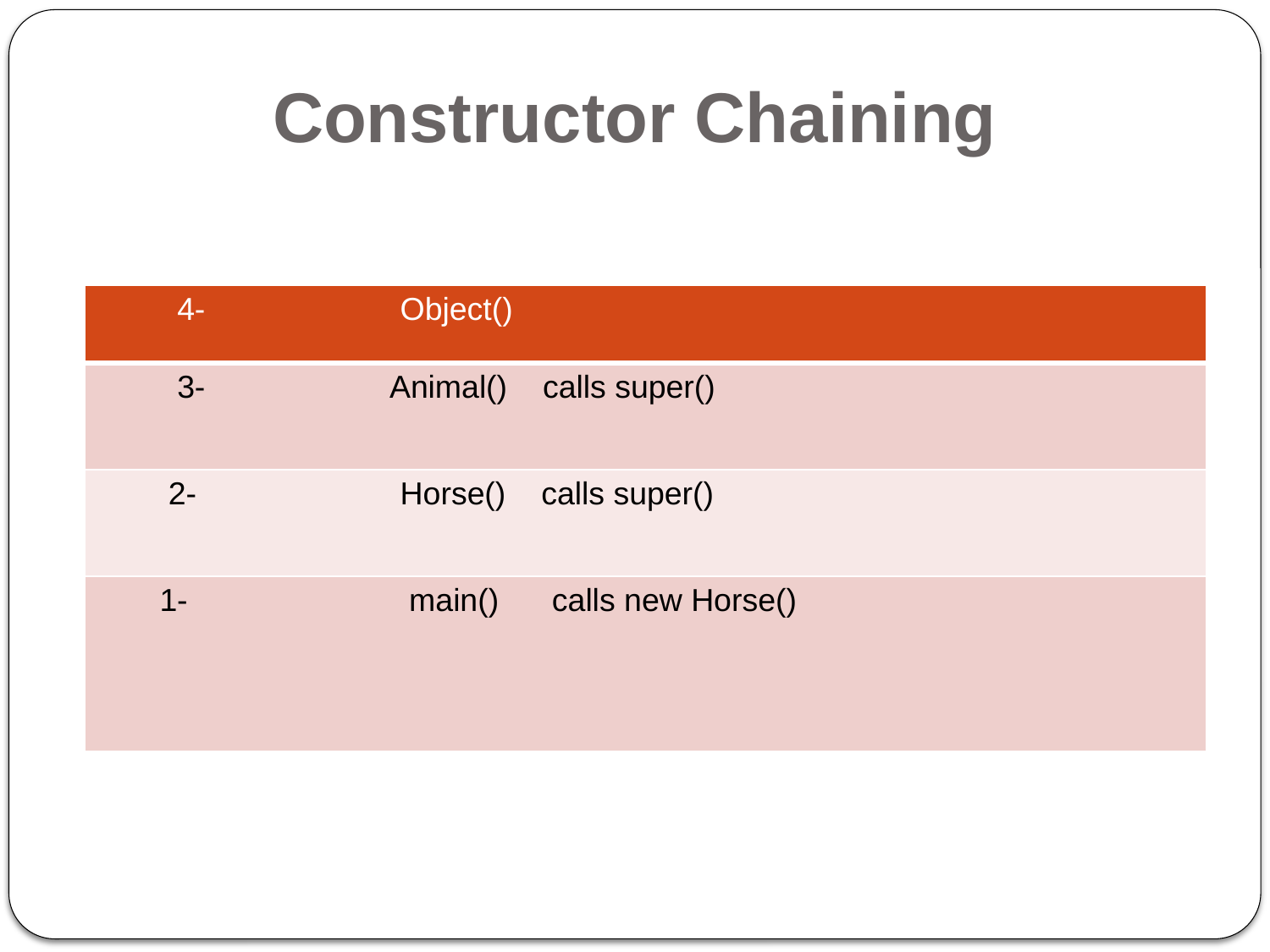

# Constructor Chaining
| 4- Object() |
| --- |
| 3- Animal() calls super() |
| 2- Horse() calls super() |
| 1- main() calls new Horse() |